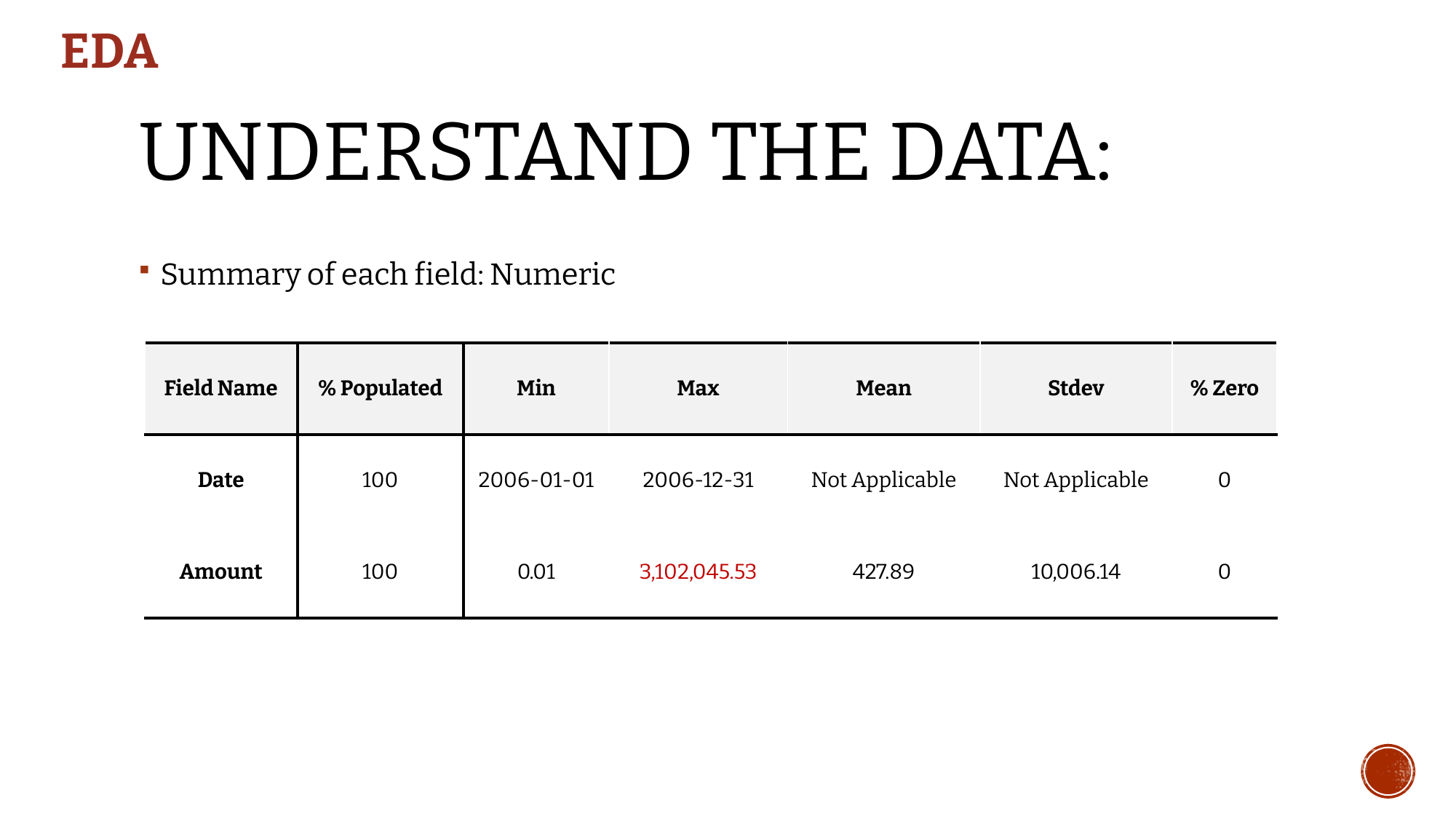

EDA
# Understand the data:
Summary of each field: Numeric

| Field Name | % Populated | Min | Max | Mean | Stdev | % Zero |
| --- | --- | --- | --- | --- | --- | --- |
| Date | 100 | 2006-01-01 | 2006-12-31 | Not Applicable | Not Applicable | 0 |
| Amount | 100 | 0.01 | 3,102,045.53 | 427.89 | 10,006.14 | 0 |